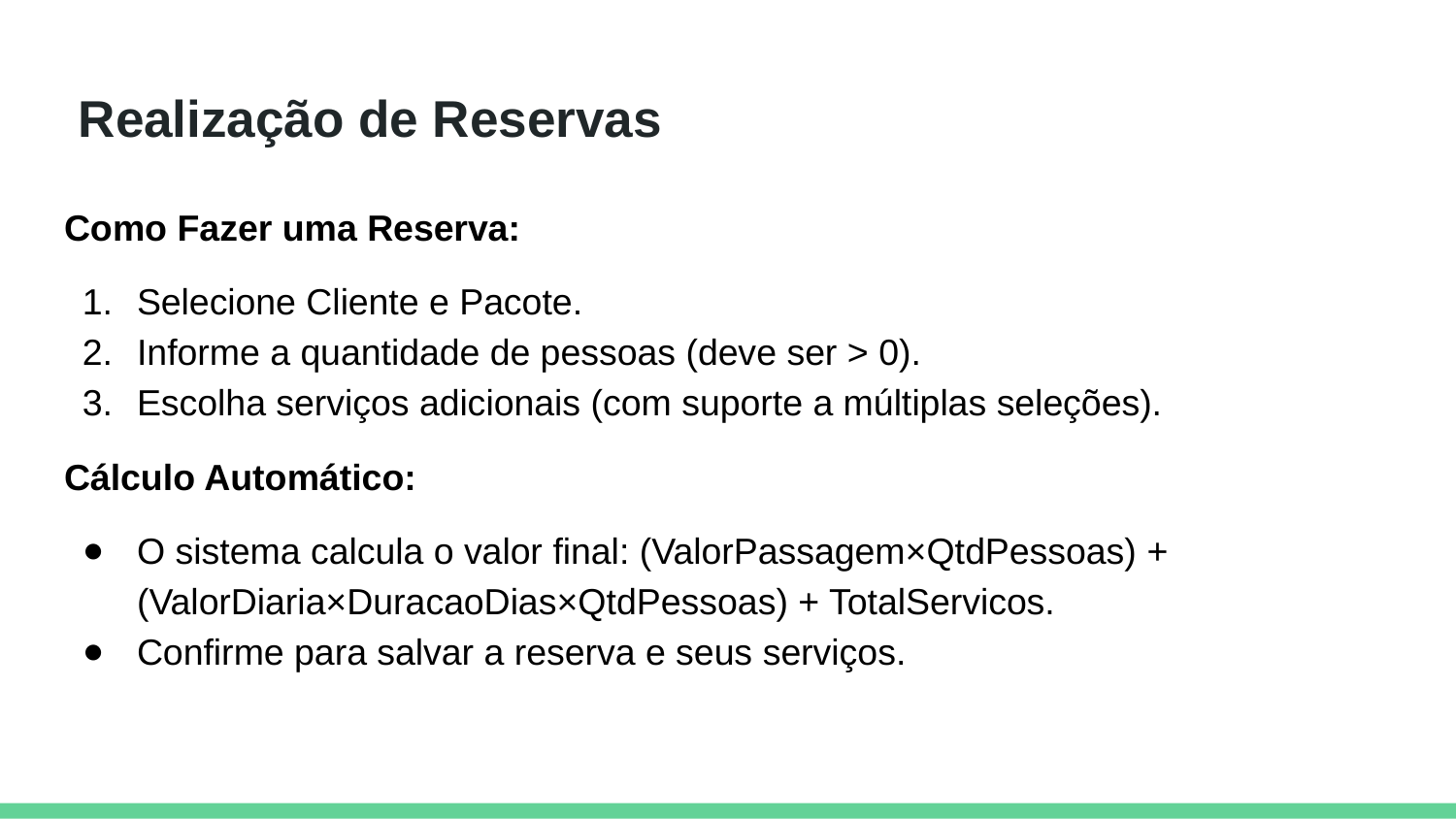

# Realização de Reservas
Como Fazer uma Reserva:
Selecione Cliente e Pacote.
Informe a quantidade de pessoas (deve ser > 0).
Escolha serviços adicionais (com suporte a múltiplas seleções).
Cálculo Automático:
O sistema calcula o valor final: (ValorPassagem×QtdPessoas) + (ValorDiaria×DuracaoDias×QtdPessoas) + TotalServicos.
Confirme para salvar a reserva e seus serviços.